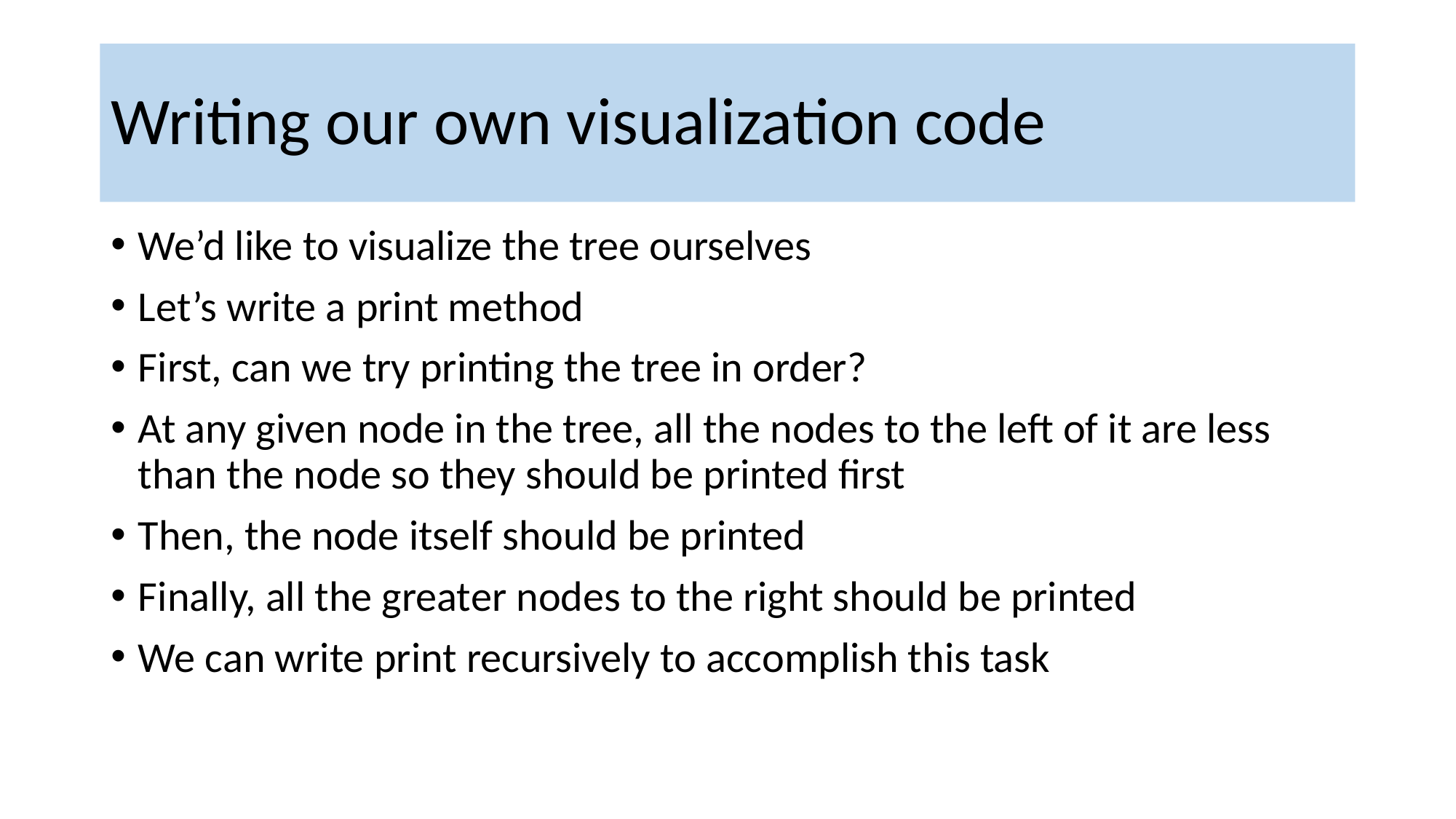

# Writing our own visualization code
We’d like to visualize the tree ourselves
Let’s write a print method
First, can we try printing the tree in order?
At any given node in the tree, all the nodes to the left of it are less than the node so they should be printed first
Then, the node itself should be printed
Finally, all the greater nodes to the right should be printed
We can write print recursively to accomplish this task